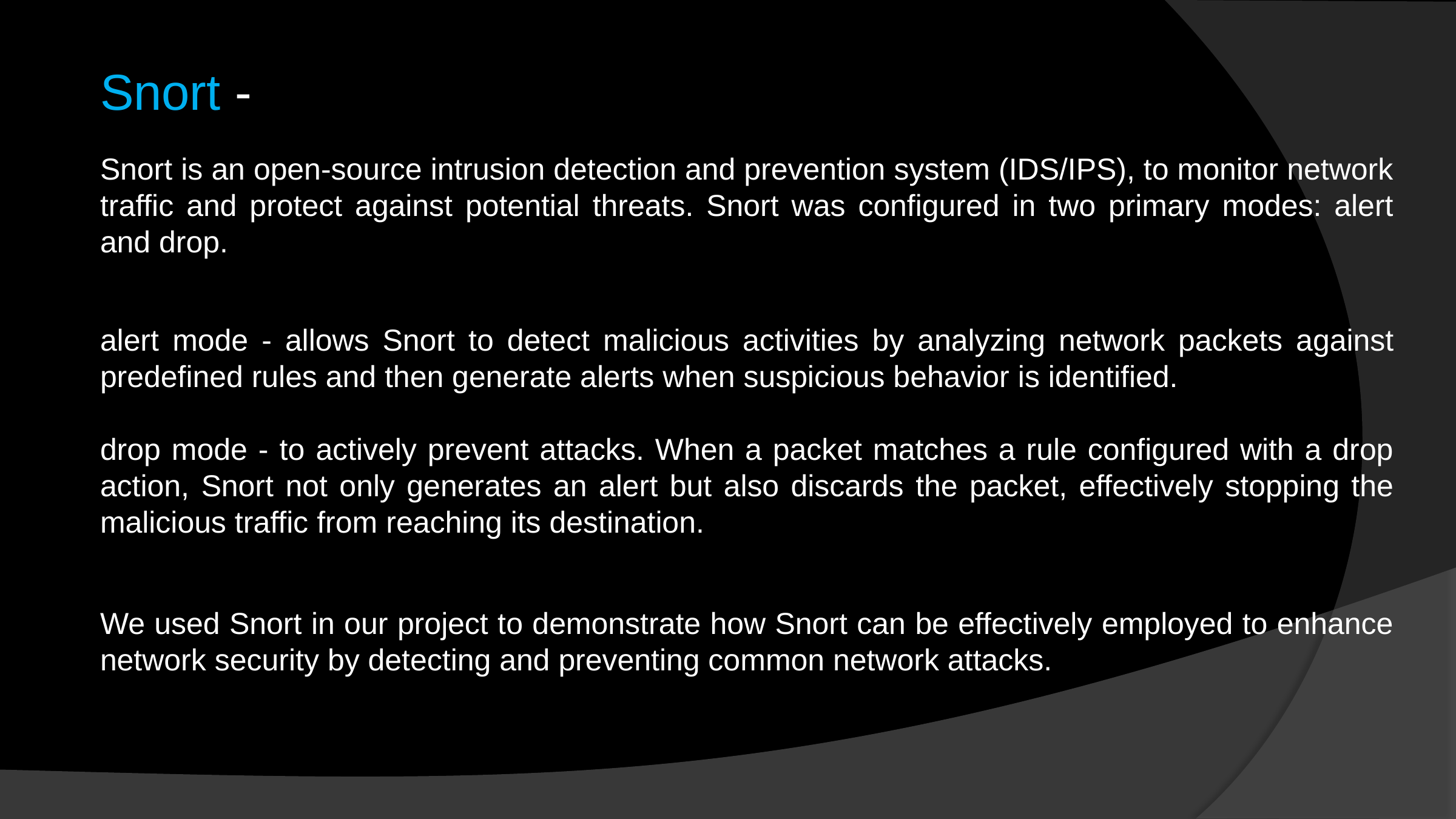

Snort -
Snort is an open-source intrusion detection and prevention system (IDS/IPS), to monitor network traffic and protect against potential threats. Snort was configured in two primary modes: alert and drop.

alert mode - allows Snort to detect malicious activities by analyzing network packets against predefined rules and then generate alerts when suspicious behavior is identified.

drop mode - to actively prevent attacks. When a packet matches a rule configured with a drop action, Snort not only generates an alert but also discards the packet, effectively stopping the malicious traffic from reaching its destination.
We used Snort in our project to demonstrate how Snort can be effectively employed to enhance network security by detecting and preventing common network attacks.